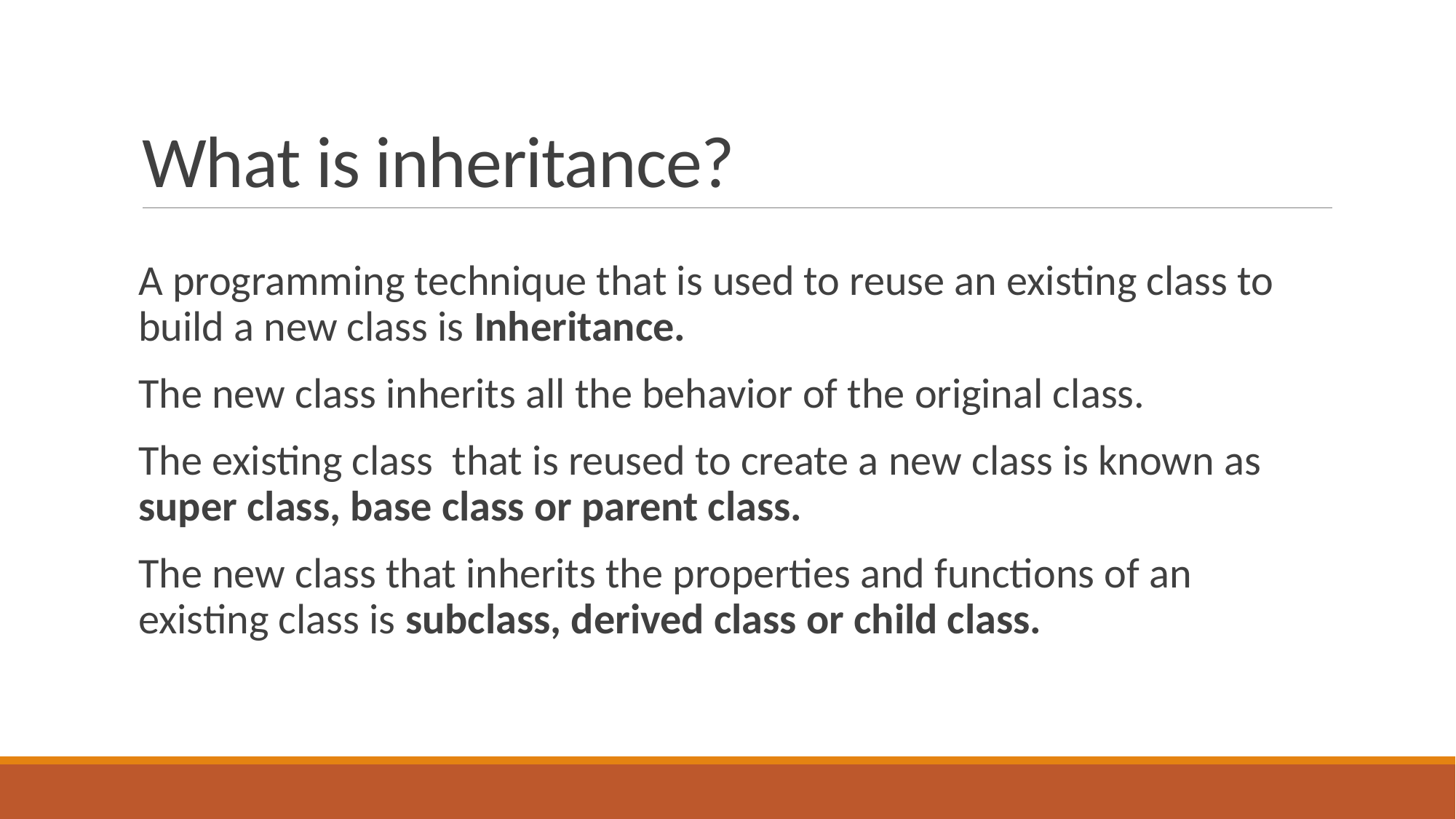

# What is inheritance?
A programming technique that is used to reuse an existing class to build a new class is Inheritance.
The new class inherits all the behavior of the original class.
The existing class  that is reused to create a new class is known as super class, base class or parent class.
The new class that inherits the properties and functions of an existing class is subclass, derived class or child class.